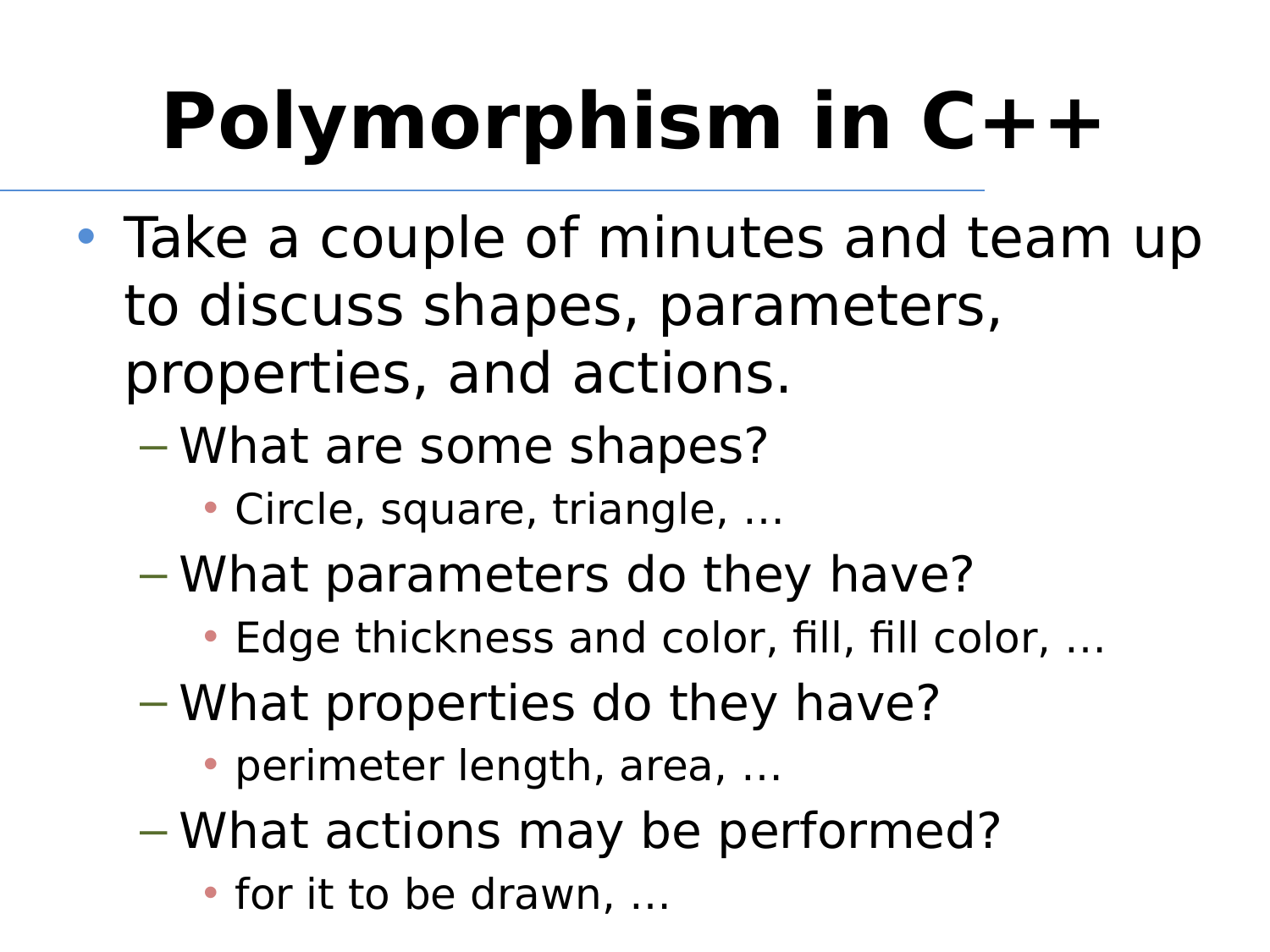

# Polymorphism in C++
Take a couple of minutes and team up to discuss shapes, parameters, properties, and actions.
What are some shapes?
Circle, square, triangle, …
What parameters do they have?
Edge thickness and color, fill, fill color, …
What properties do they have?
perimeter length, area, …
What actions may be performed?
for it to be drawn, …